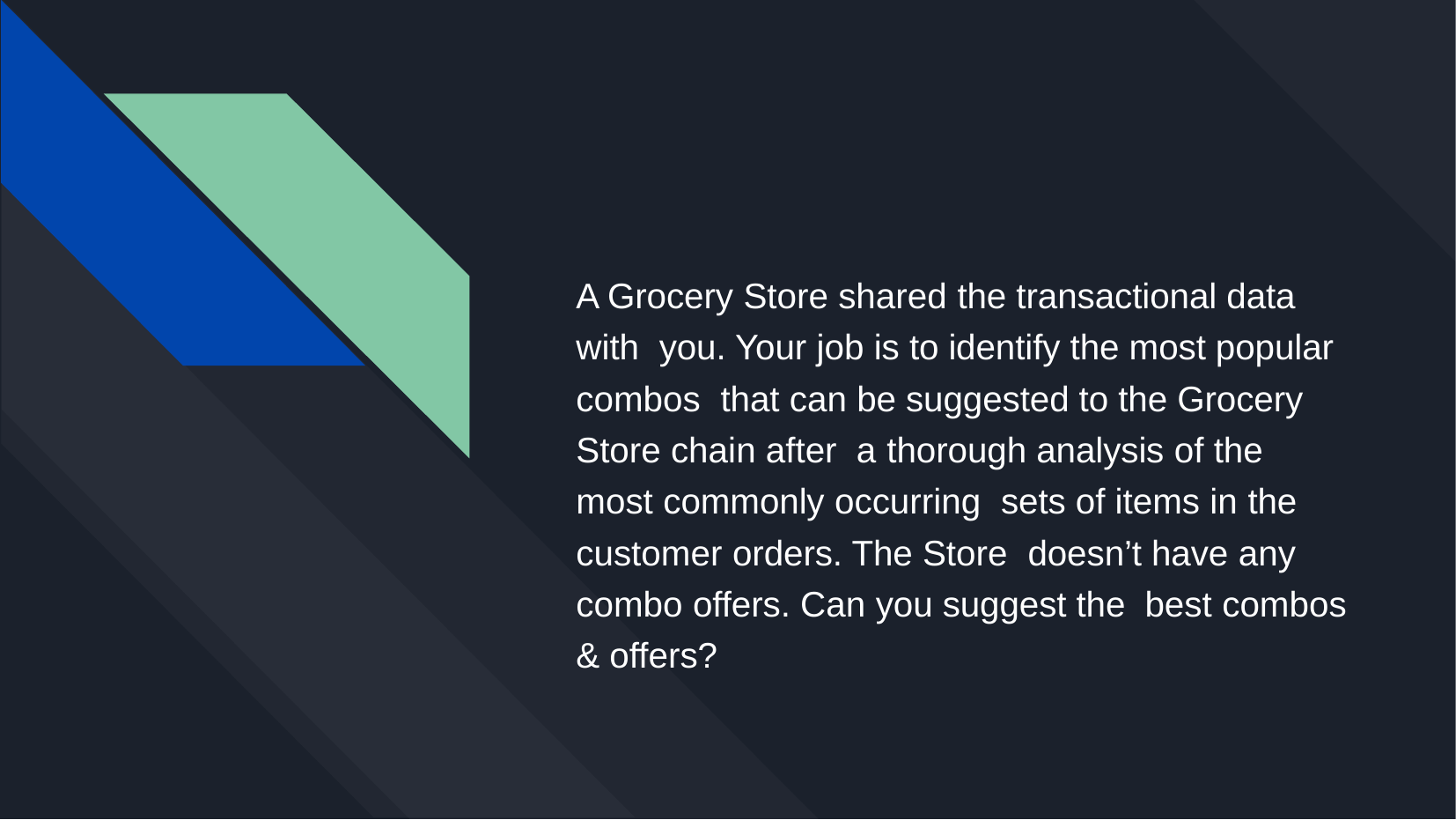

A Grocery Store shared the transactional data with  you. Your job is to identify the most popular combos  that can be suggested to the Grocery Store chain after  a thorough analysis of the most commonly occurring  sets of items in the customer orders. The Store  doesn’t have any combo offers. Can you suggest the  best combos & offers?